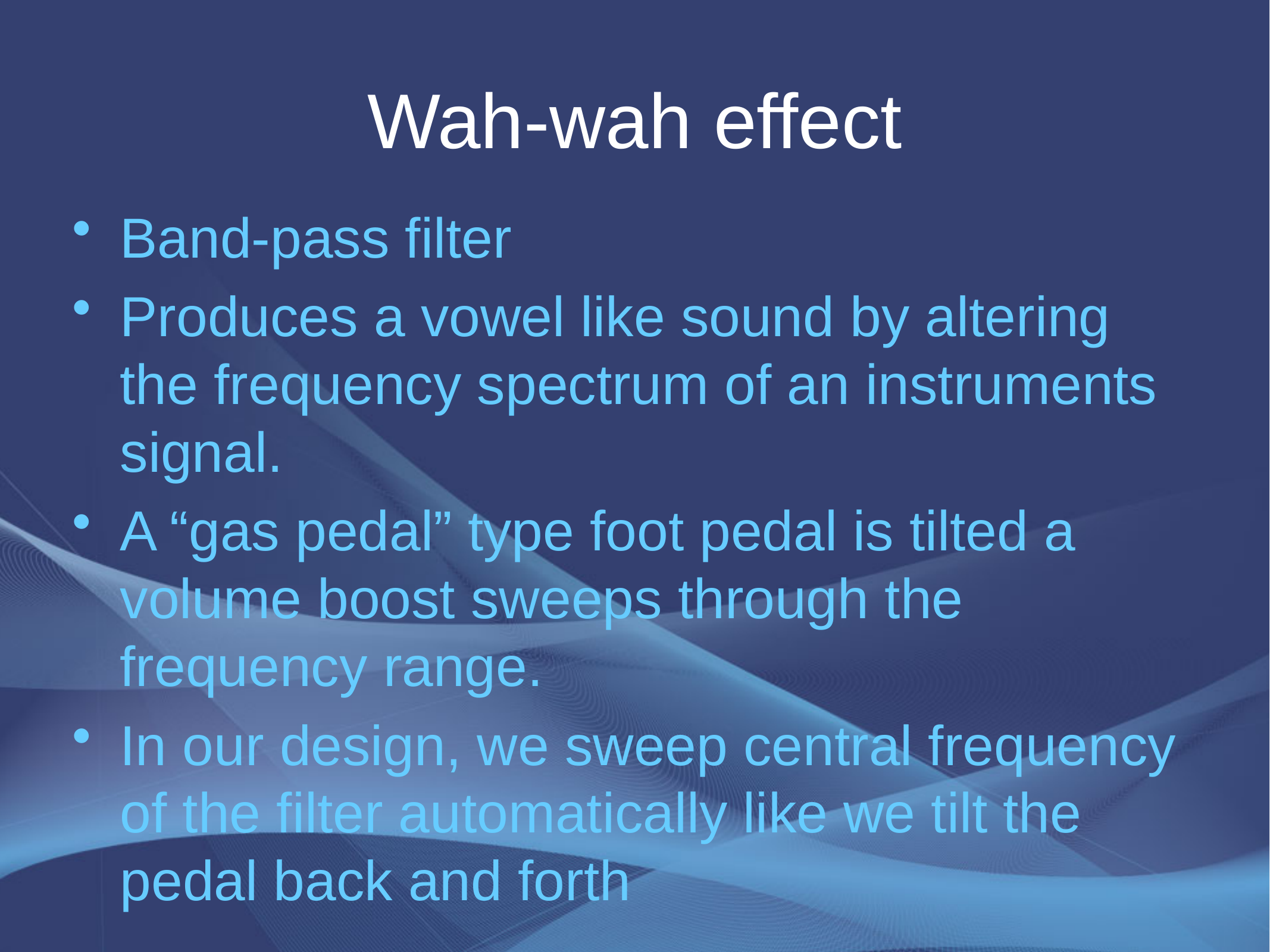

# Wah-wah effect
Band-pass filter
Produces a vowel like sound by altering the frequency spectrum of an instruments signal.
A “gas pedal” type foot pedal is tilted a volume boost sweeps through the frequency range.
In our design, we sweep central frequency of the filter automatically like we tilt the pedal back and forth